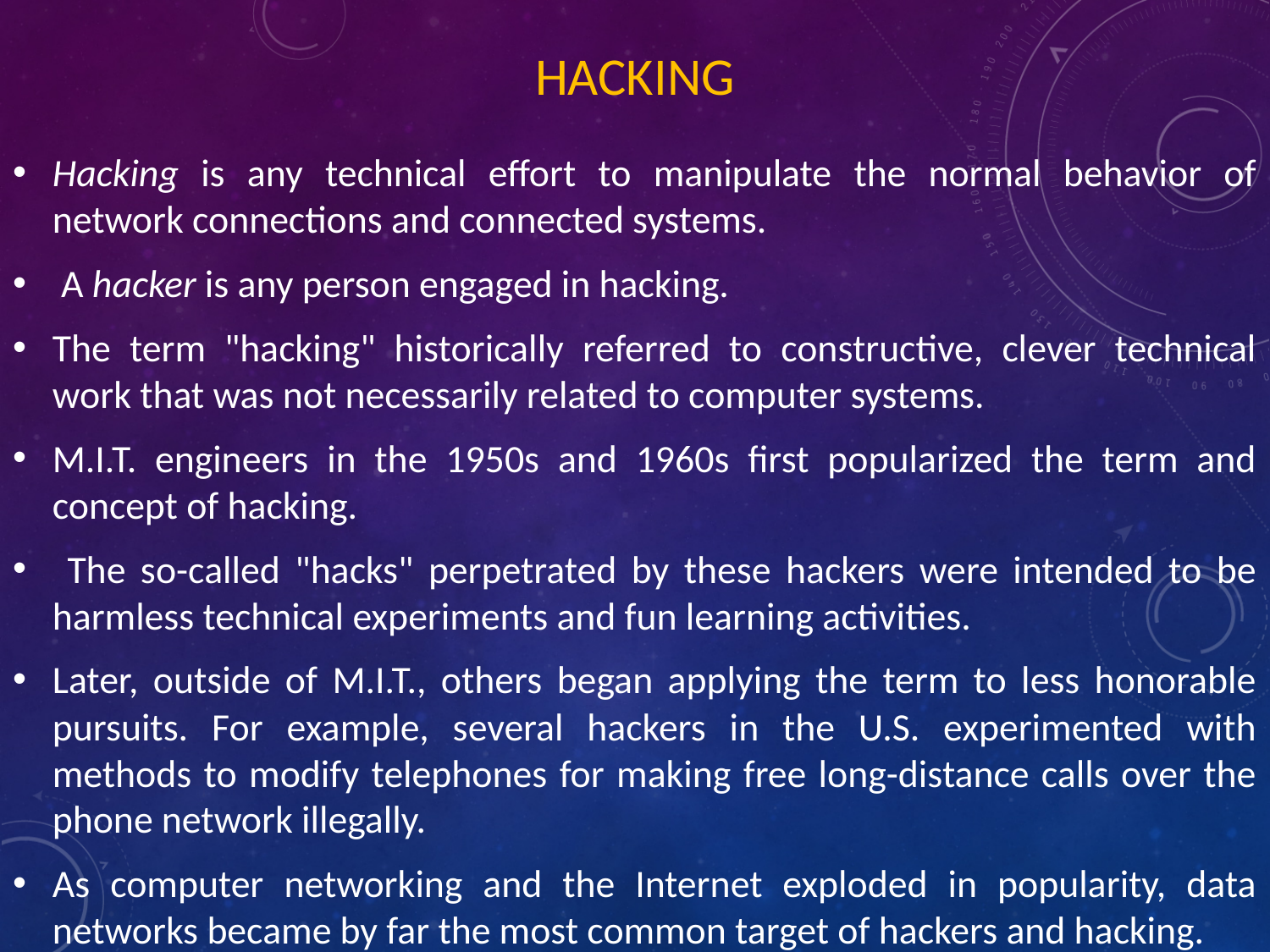

# Hacking
Hacking is any technical effort to manipulate the normal behavior of network connections and connected systems.
 A hacker is any person engaged in hacking.
The term "hacking" historically referred to constructive, clever technical work that was not necessarily related to computer systems.
M.I.T. engineers in the 1950s and 1960s first popularized the term and concept of hacking.
 The so-called "hacks" perpetrated by these hackers were intended to be harmless technical experiments and fun learning activities.
Later, outside of M.I.T., others began applying the term to less honorable pursuits. For example, several hackers in the U.S. experimented with methods to modify telephones for making free long-distance calls over the phone network illegally.
As computer networking and the Internet exploded in popularity, data networks became by far the most common target of hackers and hacking.